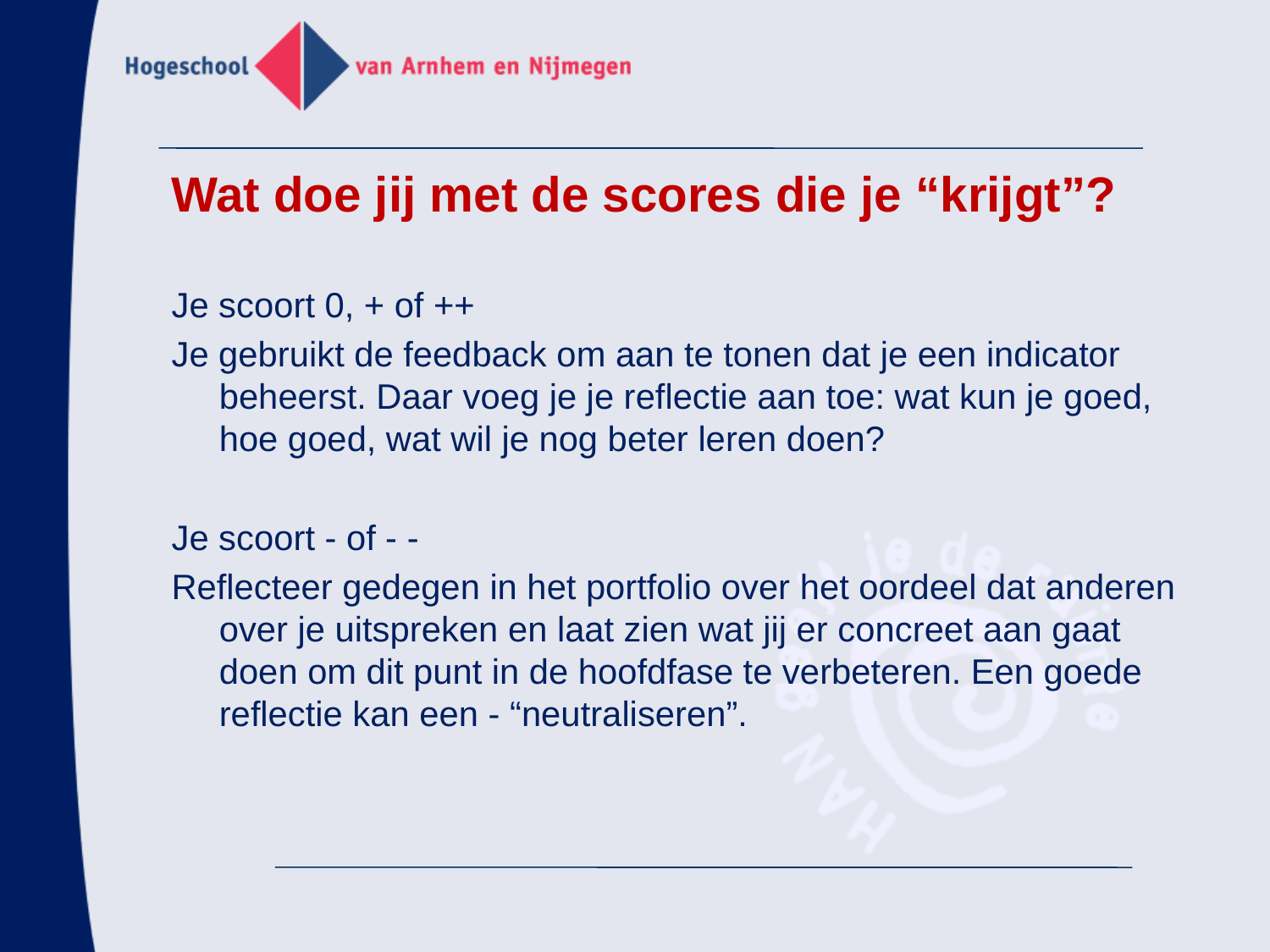

# Wat doe jij met de scores die je “krijgt”?
Je scoort 0, + of ++
Je gebruikt de feedback om aan te tonen dat je een indicator beheerst. Daar voeg je je reflectie aan toe: wat kun je goed, hoe goed, wat wil je nog beter leren doen?

Je scoort - of - -
Reflecteer gedegen in het portfolio over het oordeel dat anderen over je uitspreken en laat zien wat jij er concreet aan gaat doen om dit punt in de hoofdfase te verbeteren. Een goede reflectie kan een - “neutraliseren”.